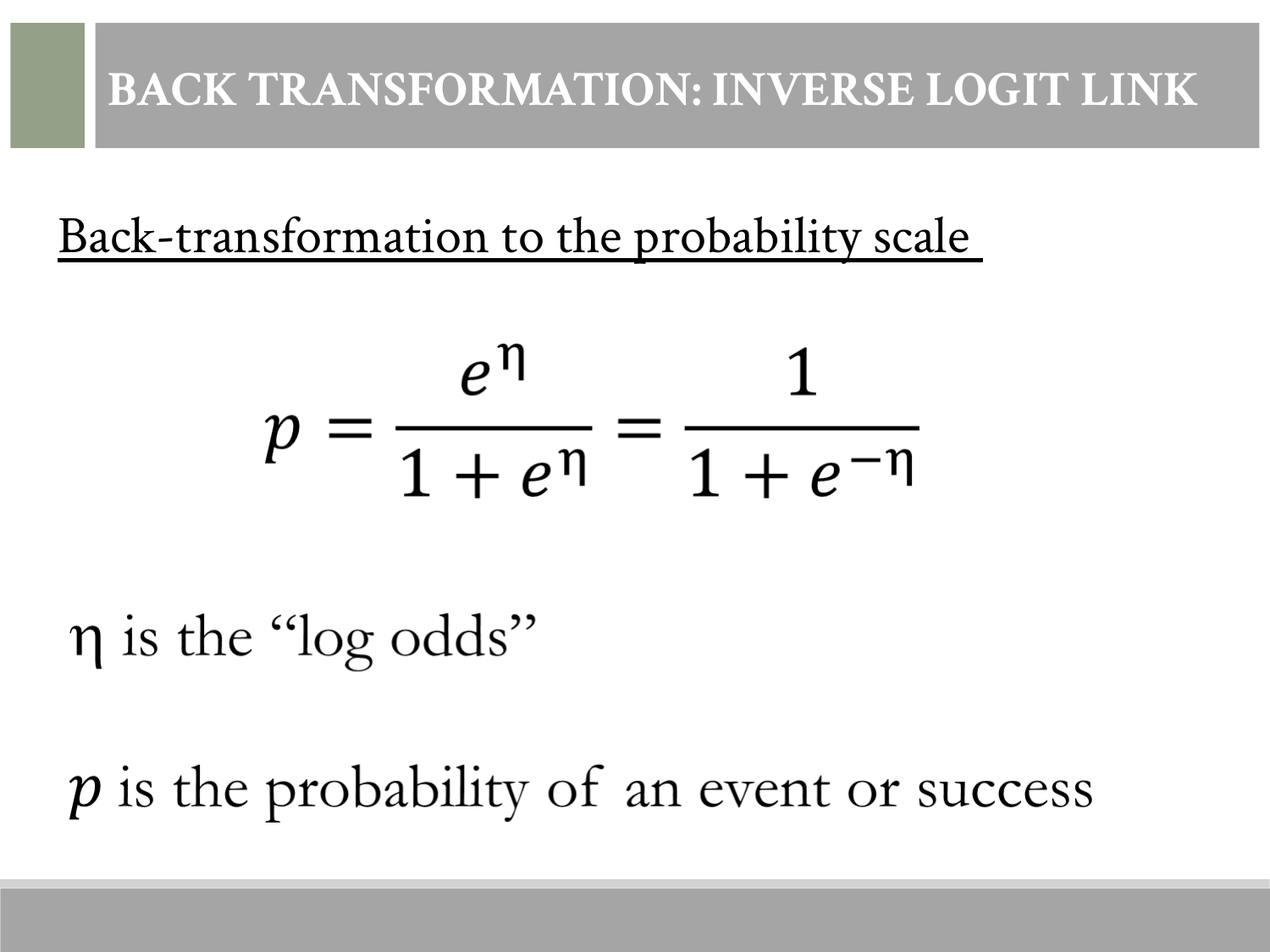

Back Transformation: Inverse Logit Link
Back-transformation to the probability scale